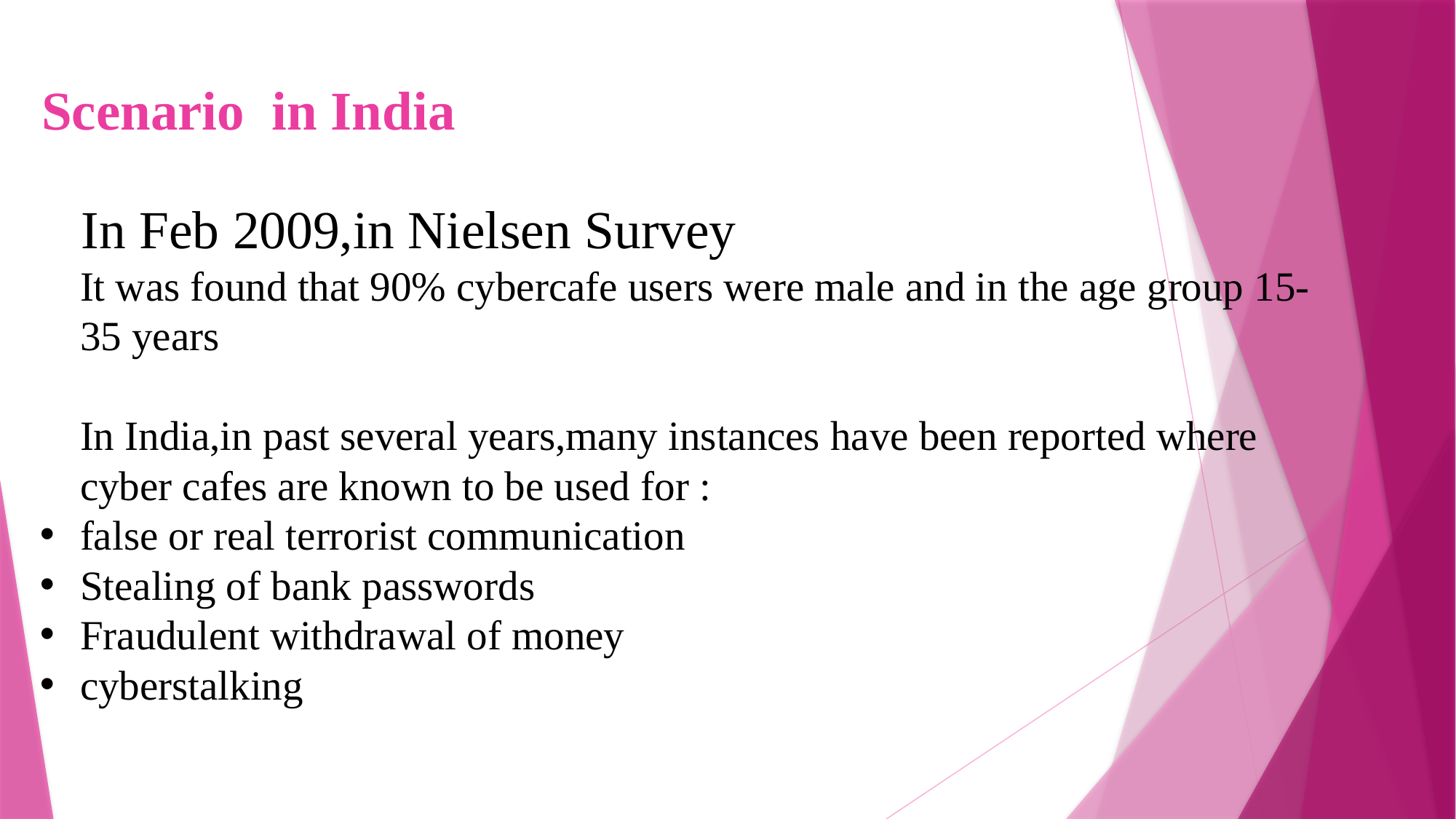

# Scenario  in India
    In Feb 2009,in Nielsen Survey
	It was found that 90% cybercafe users were male and in the age group 15-35 years

	In India,in past several years,many instances have been reported where cyber cafes are known to be used for :
false or real terrorist communication
Stealing of bank passwords
Fraudulent withdrawal of money
cyberstalking